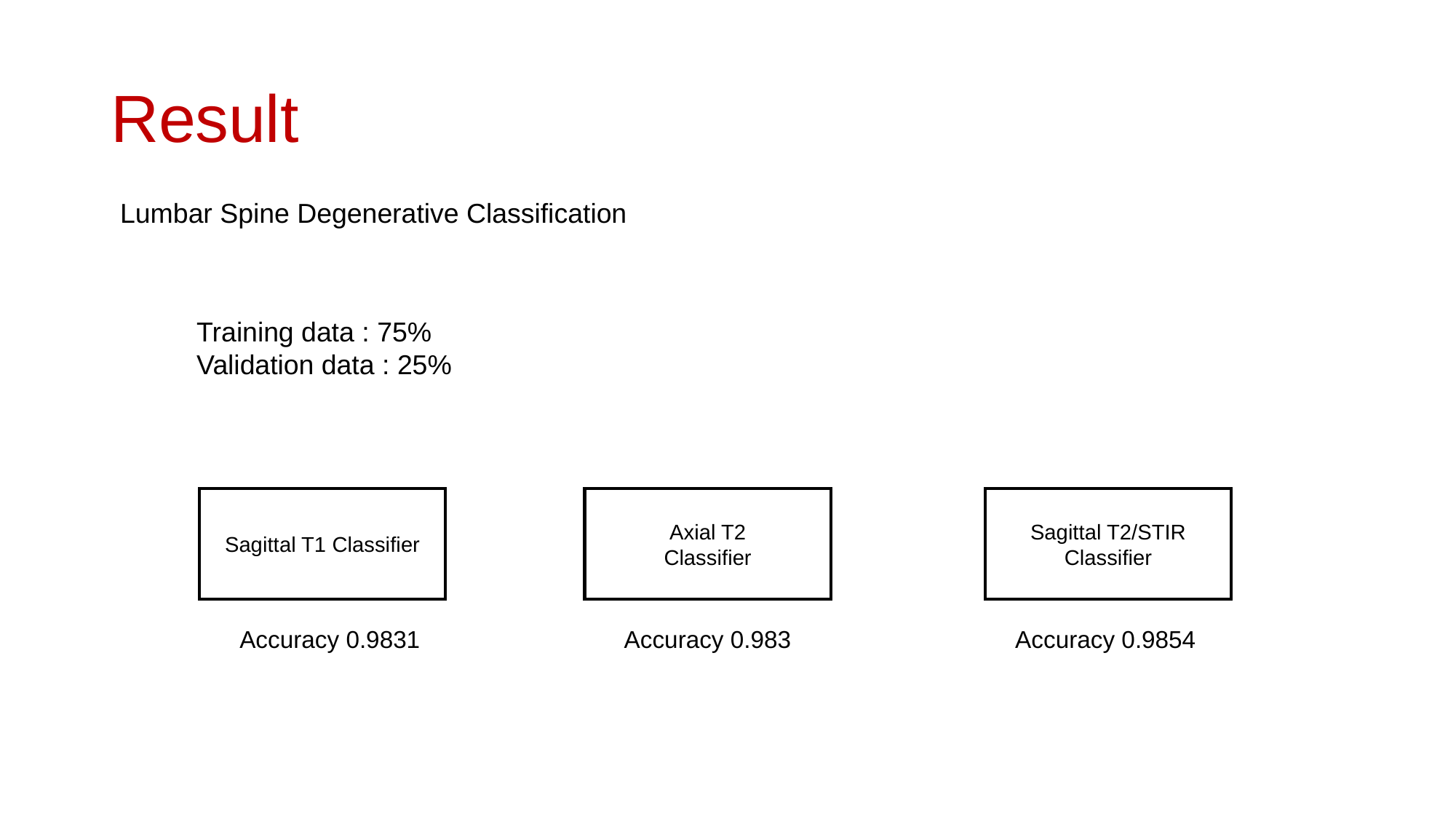

# Result
Lumbar Spine Degenerative Classification
Training data : 75%
Validation data : 25%
Axial T2
Classifier
Sagittal T2/STIR
Classifier
Sagittal T1 Classifier
Accuracy 0.9831
Accuracy 0.983
Accuracy 0.9854